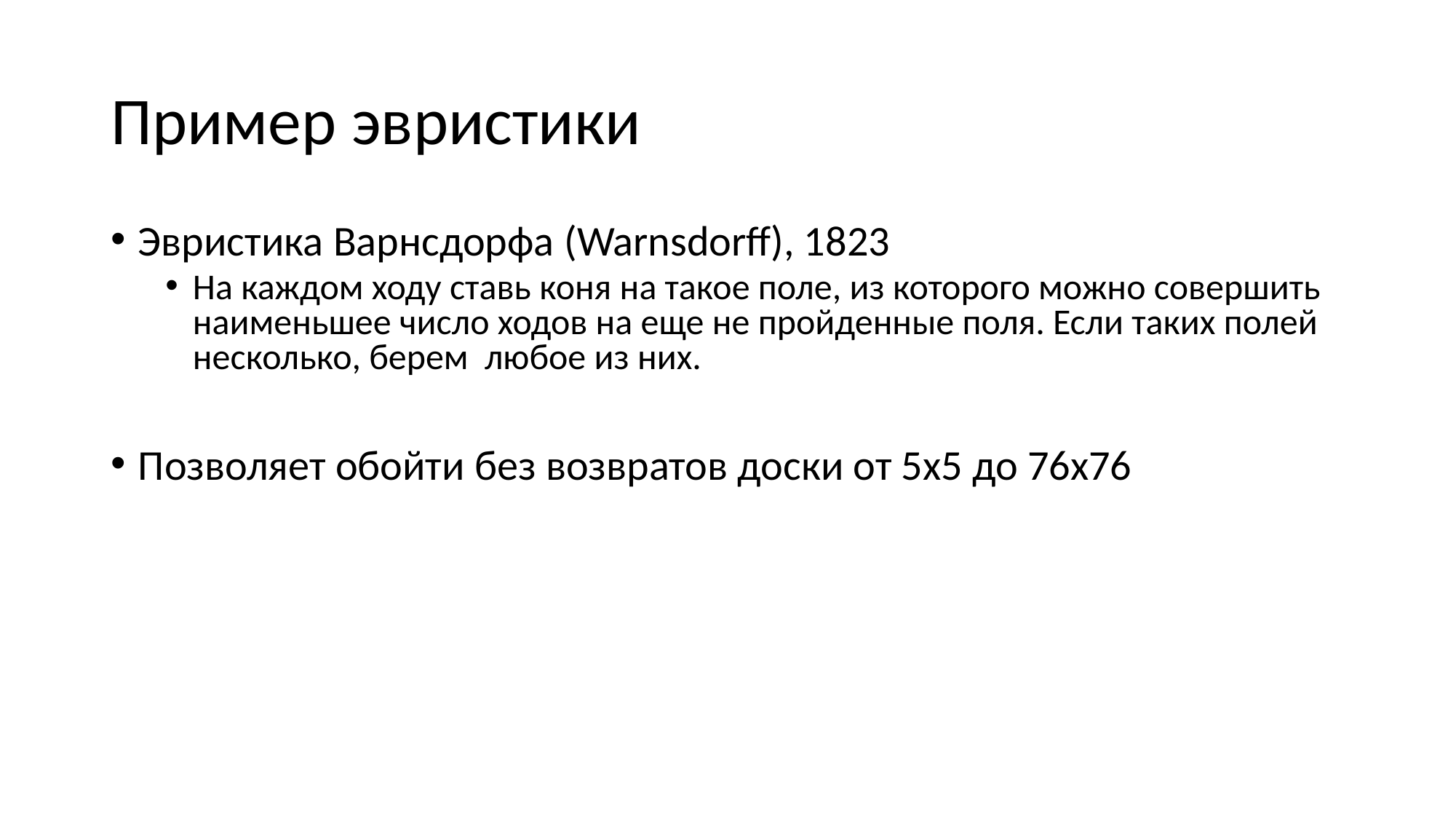

# Пример эвристики
Эвристика Варнсдорфа (Warnsdorff), 1823
На каждом ходу ставь коня на такое поле, из которого можно совершить наименьшее число ходов на еще не пройденные поля. Если таких полей несколько, берем  любое из них.

Позволяет обойти без возвратов доски от 5x5 до 76x76